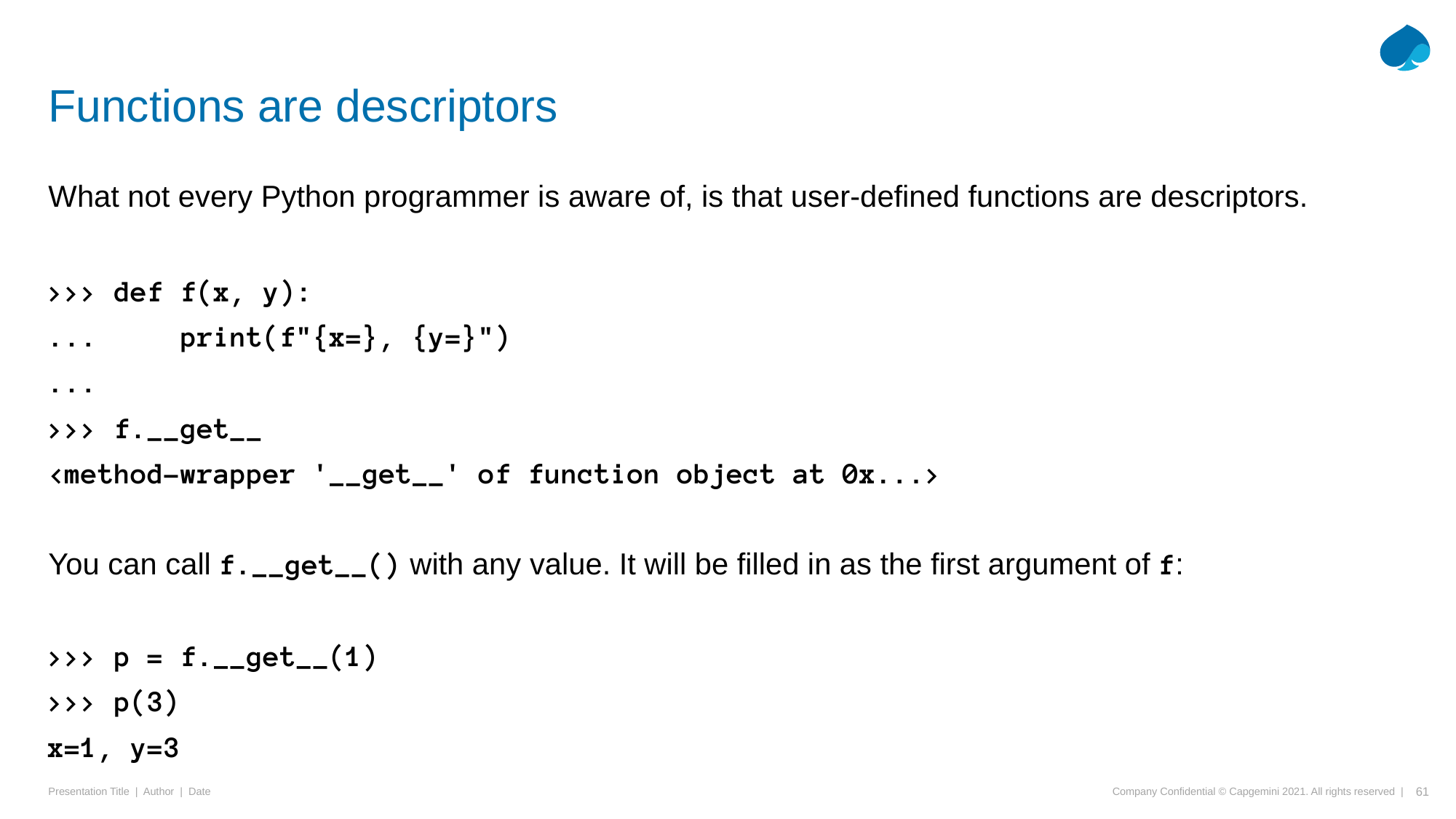

# Functions are descriptors
What not every Python programmer is aware of, is that user-defined functions are descriptors.

>>> def f(x, y):
...     print(f"{x=}, {y=}")
...
>>> f.__get__
<method-wrapper '__get__' of function object at 0x...>

You can call f.__get__() with any value. It will be filled in as the first argument of f:

>>> p = f.__get__(1)
>>> p(3)
x=1, y=3